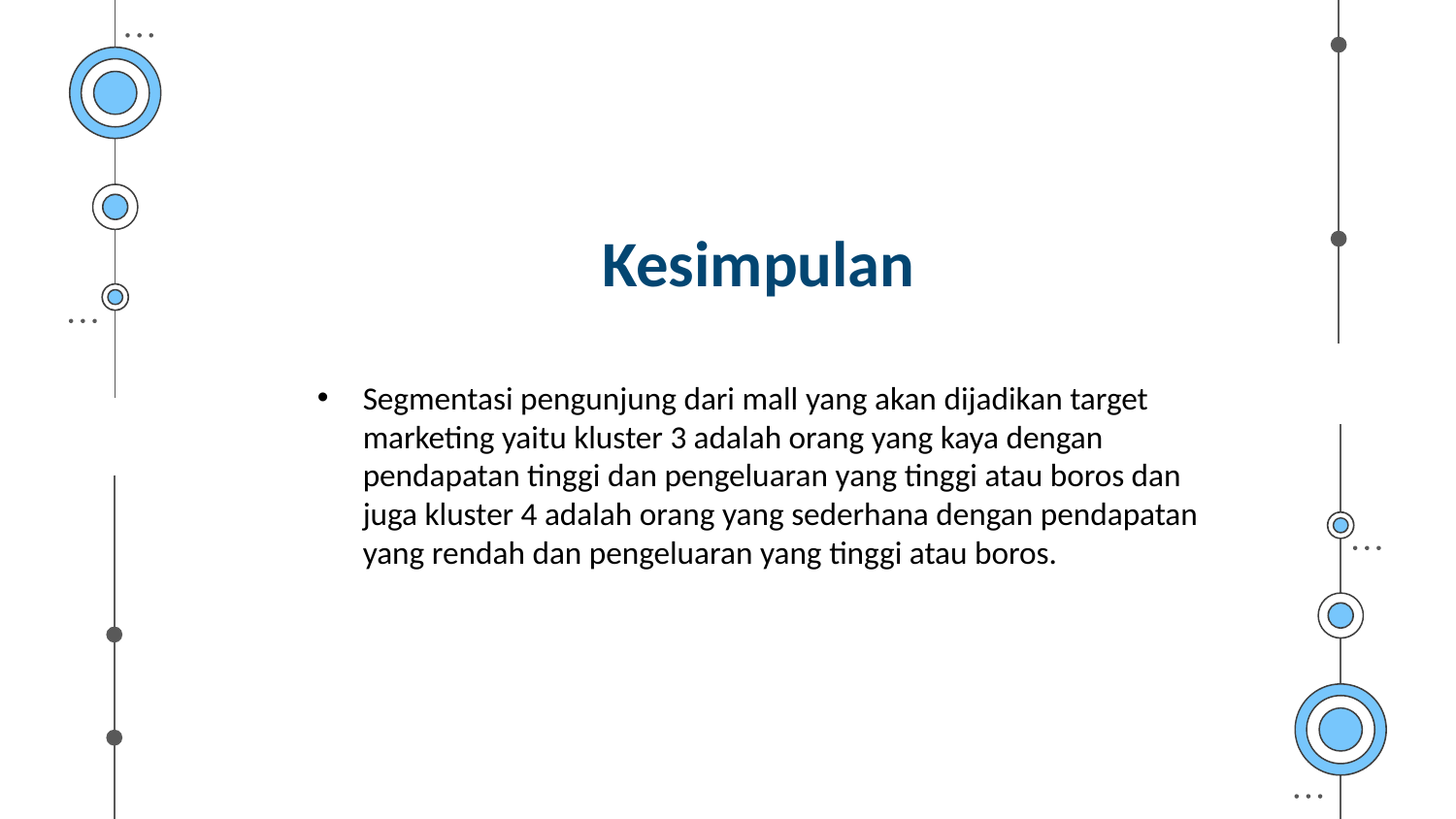

Kesimpulan

Segmentasi pengunjung dari mall yang akan dijadikan target marketing yaitu kluster 3 adalah orang yang kaya dengan pendapatan tinggi dan pengeluaran yang tinggi atau boros dan juga kluster 4 adalah orang yang sederhana dengan pendapatan yang rendah dan pengeluaran yang tinggi atau boros.